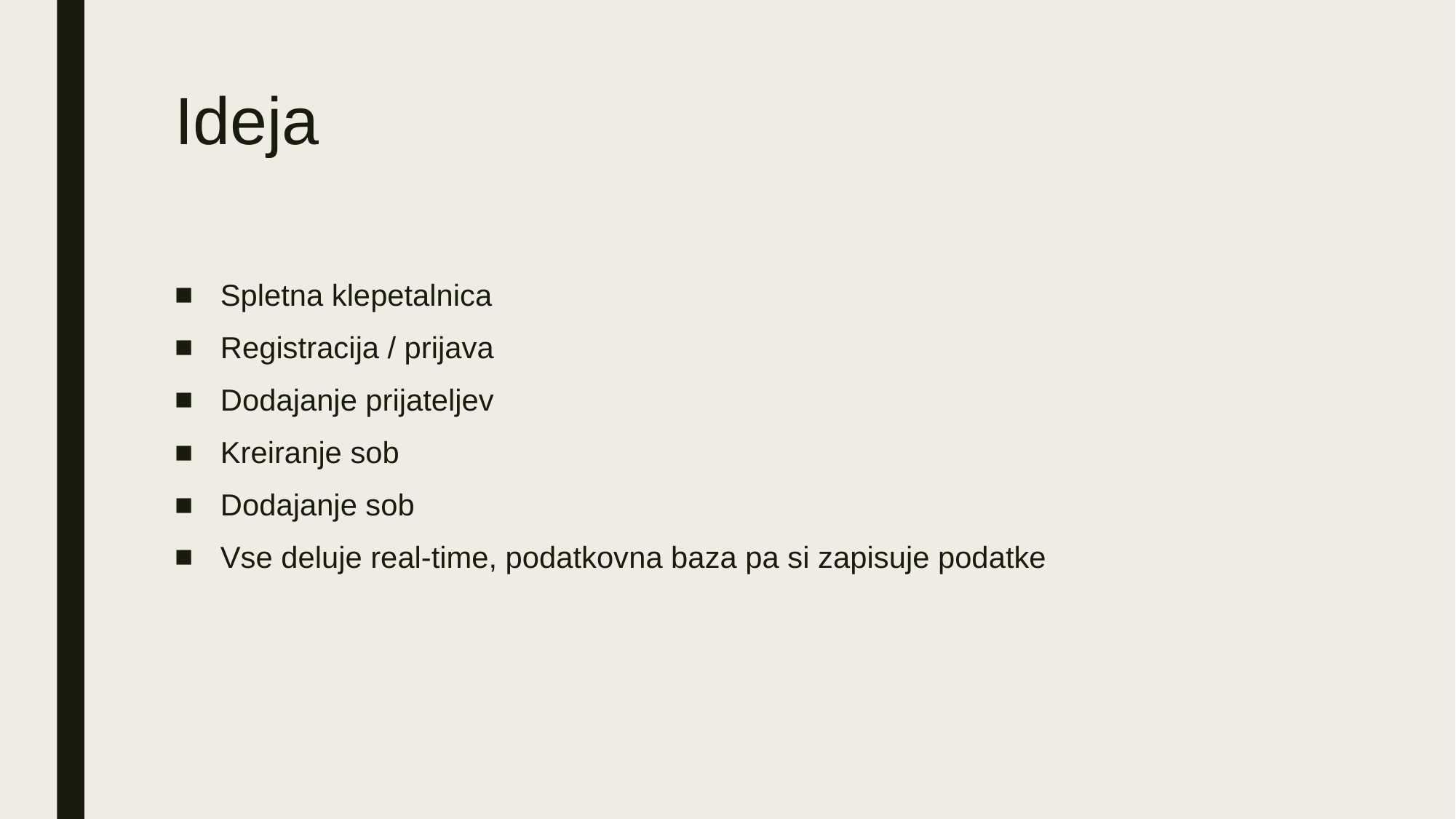

# Ideja
Spletna klepetalnica
Registracija / prijava
Dodajanje prijateljev
Kreiranje sob
Dodajanje sob
Vse deluje real-time, podatkovna baza pa si zapisuje podatke